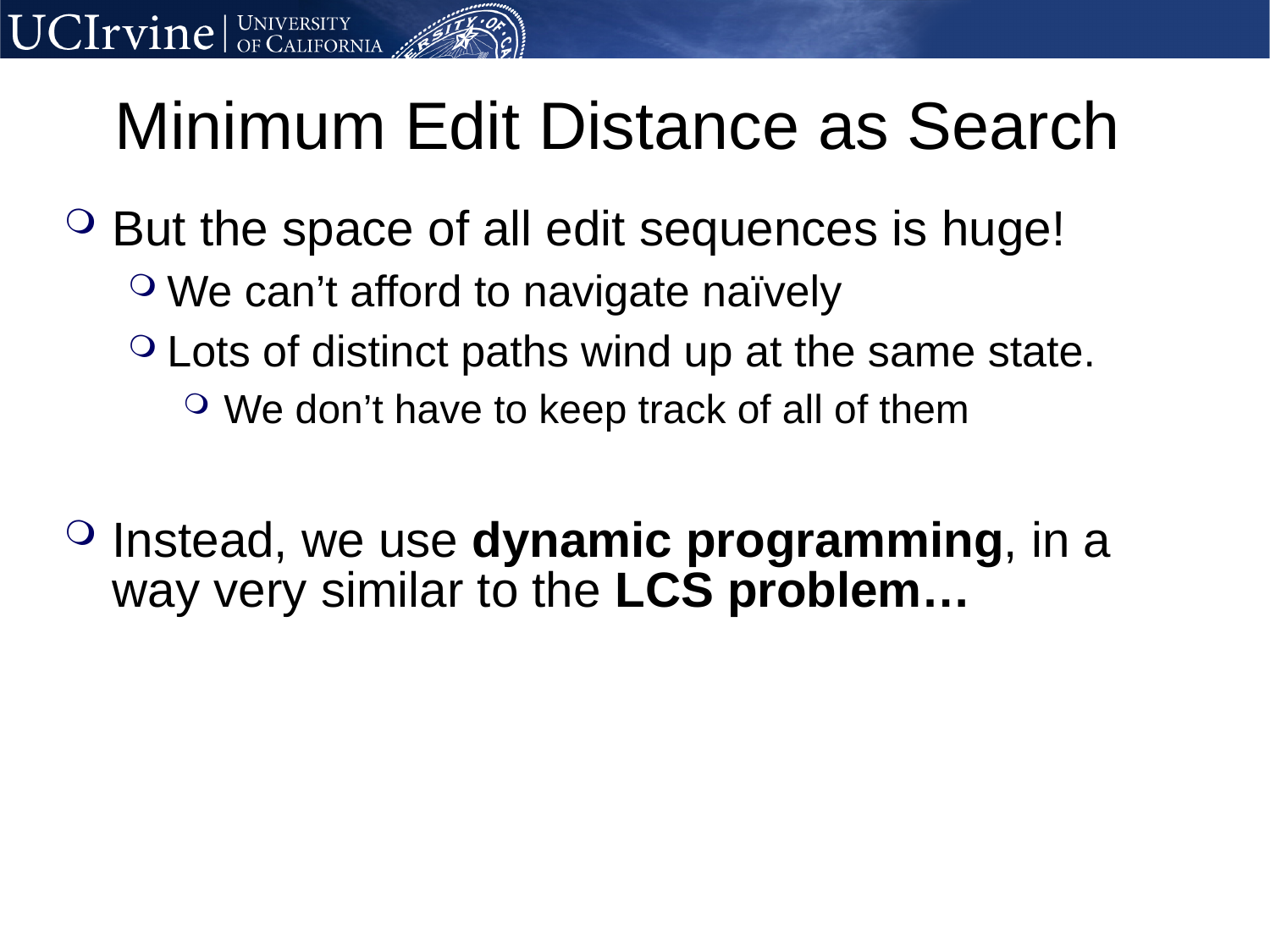

# Minimum Edit Distance as Search
But the space of all edit sequences is huge!
We can’t afford to navigate naïvely
Lots of distinct paths wind up at the same state.
We don’t have to keep track of all of them

Instead, we use dynamic programming, in a way very similar to the LCS problem…